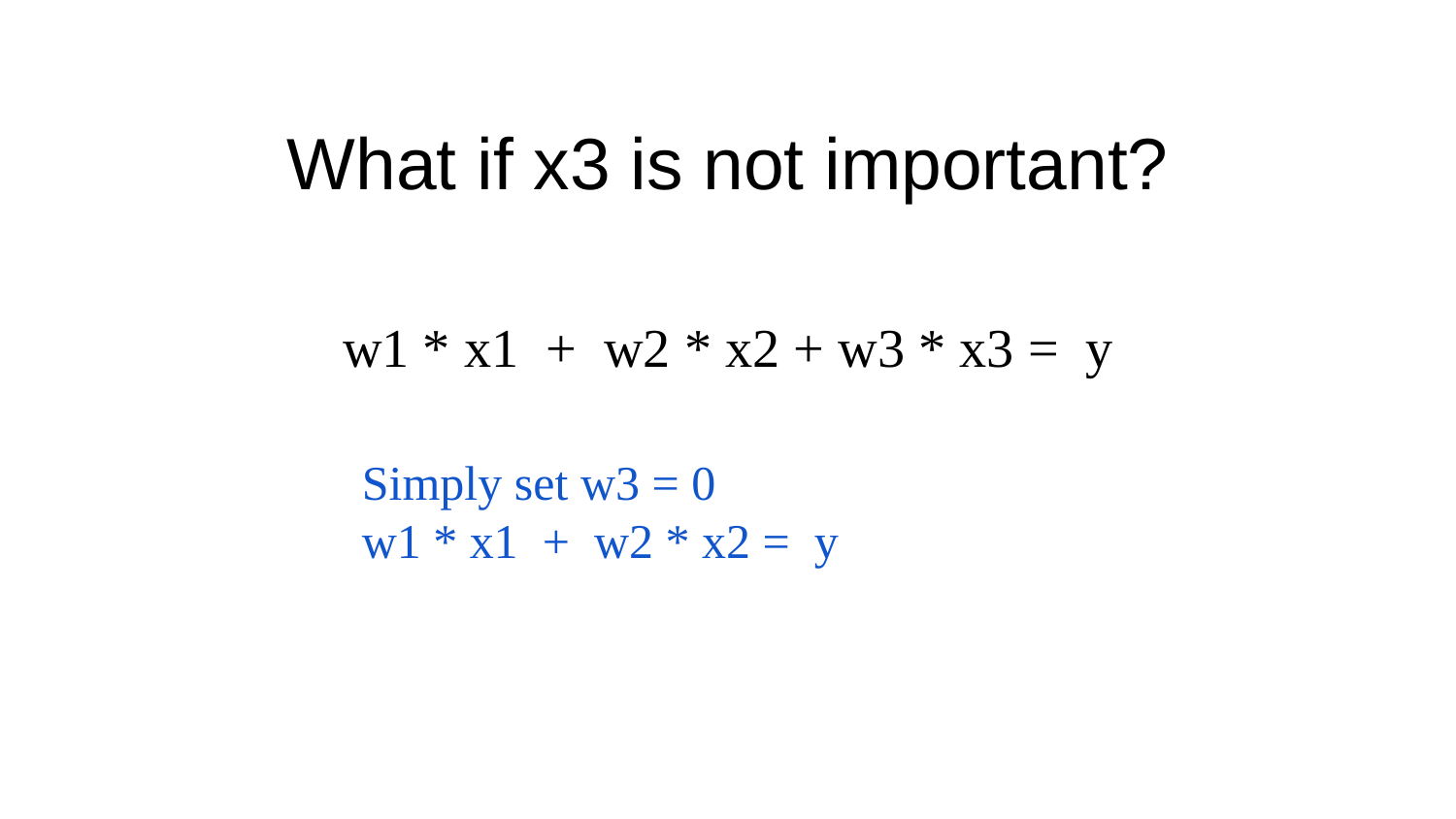

# What if x3 is not important?
w1 * x1  +  w2 * x2 + w3 * x3 =  y
Simply set w3 = 0
w1 * x1  +  w2 * x2 =  y